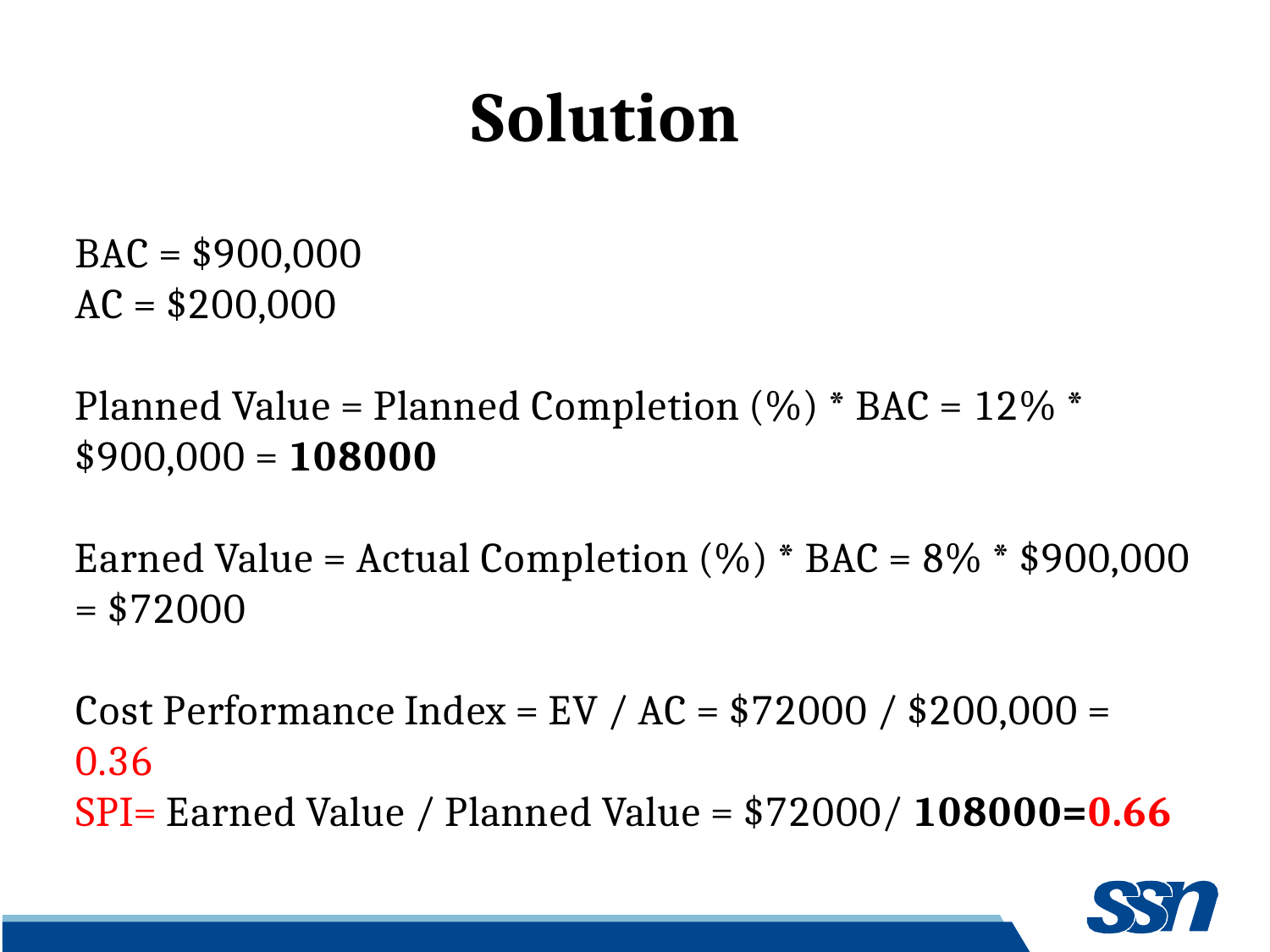

# Solution
BAC = $900,000
AC = $200,000

Planned Value = Planned Completion (%) * BAC = 12% * $900,000 = 108000

Earned Value = Actual Completion (%) * BAC = 8% * $900,000 = $72000

Cost Performance Index = EV / AC = $72000 / $200,000 = 0.36
SPI= Earned Value / Planned Value = $72000/ 108000=0.66